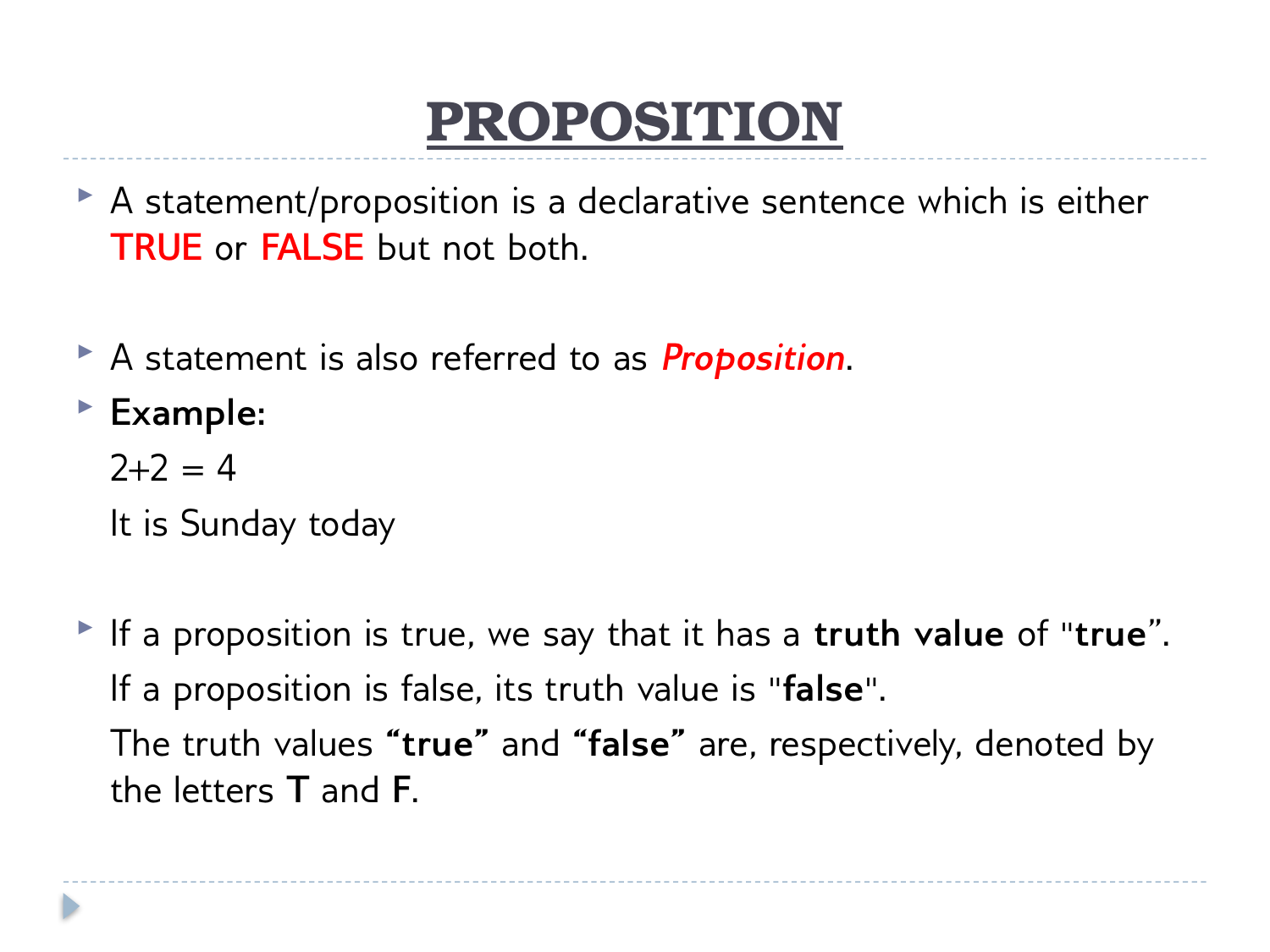

# PROPOSITION
A statement/proposition is a declarative sentence which is either TRUE or FALSE but not both.

A statement is also referred to as Proposition.
Example:
	2+2 = 4
	It is Sunday today

If a proposition is true, we say that it has a truth value of "true”.
	If a proposition is false, its truth value is "false".
	The truth values “true” and “false” are, respectively, denoted by the letters T and F.